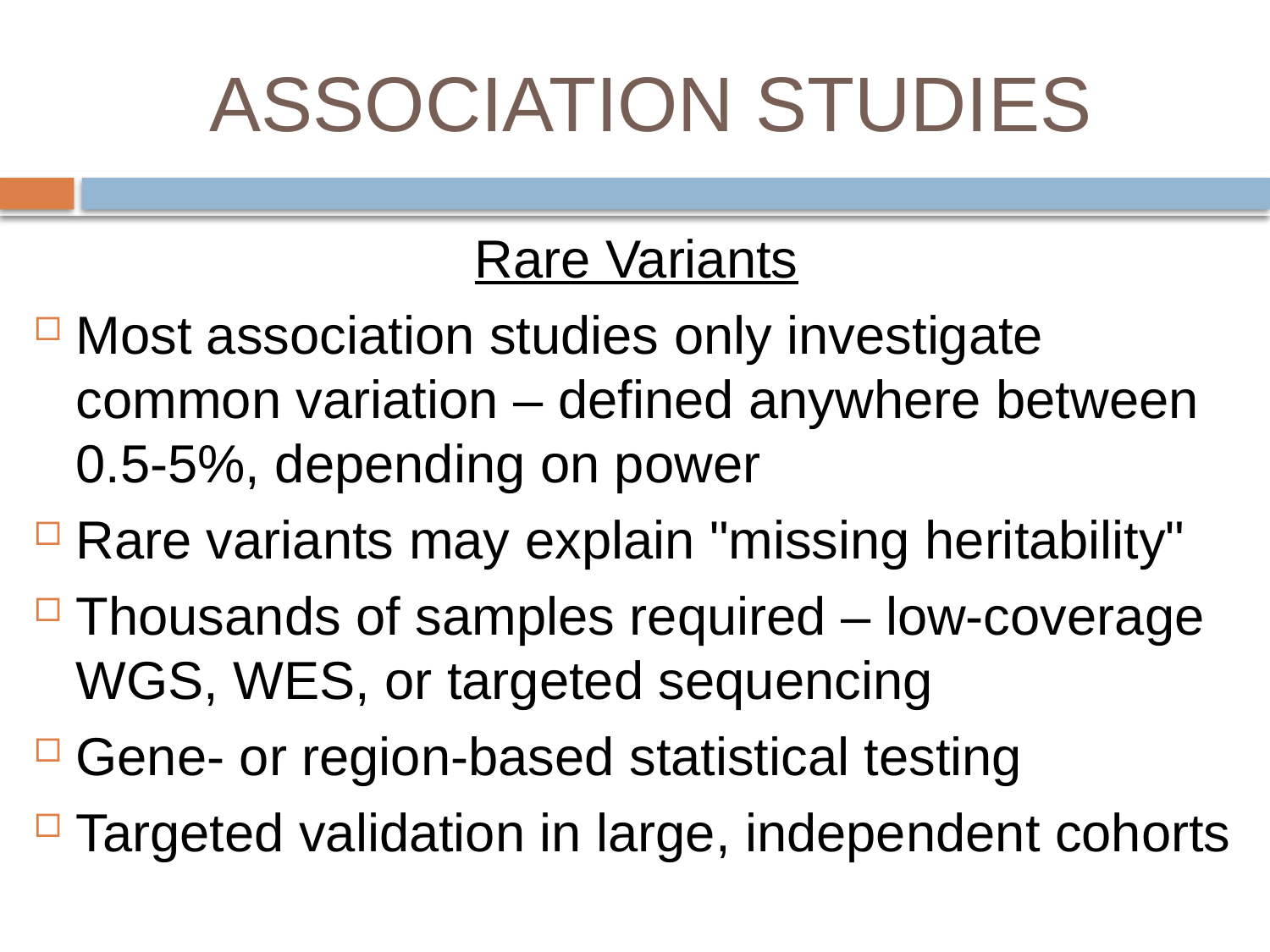

# ASSOCIATION STUDIES
Rare Variants
Most association studies only investigate common variation – defined anywhere between 0.5-5%, depending on power
Rare variants may explain "missing heritability"
Thousands of samples required – low-coverage WGS, WES, or targeted sequencing
Gene- or region-based statistical testing
Targeted validation in large, independent cohorts